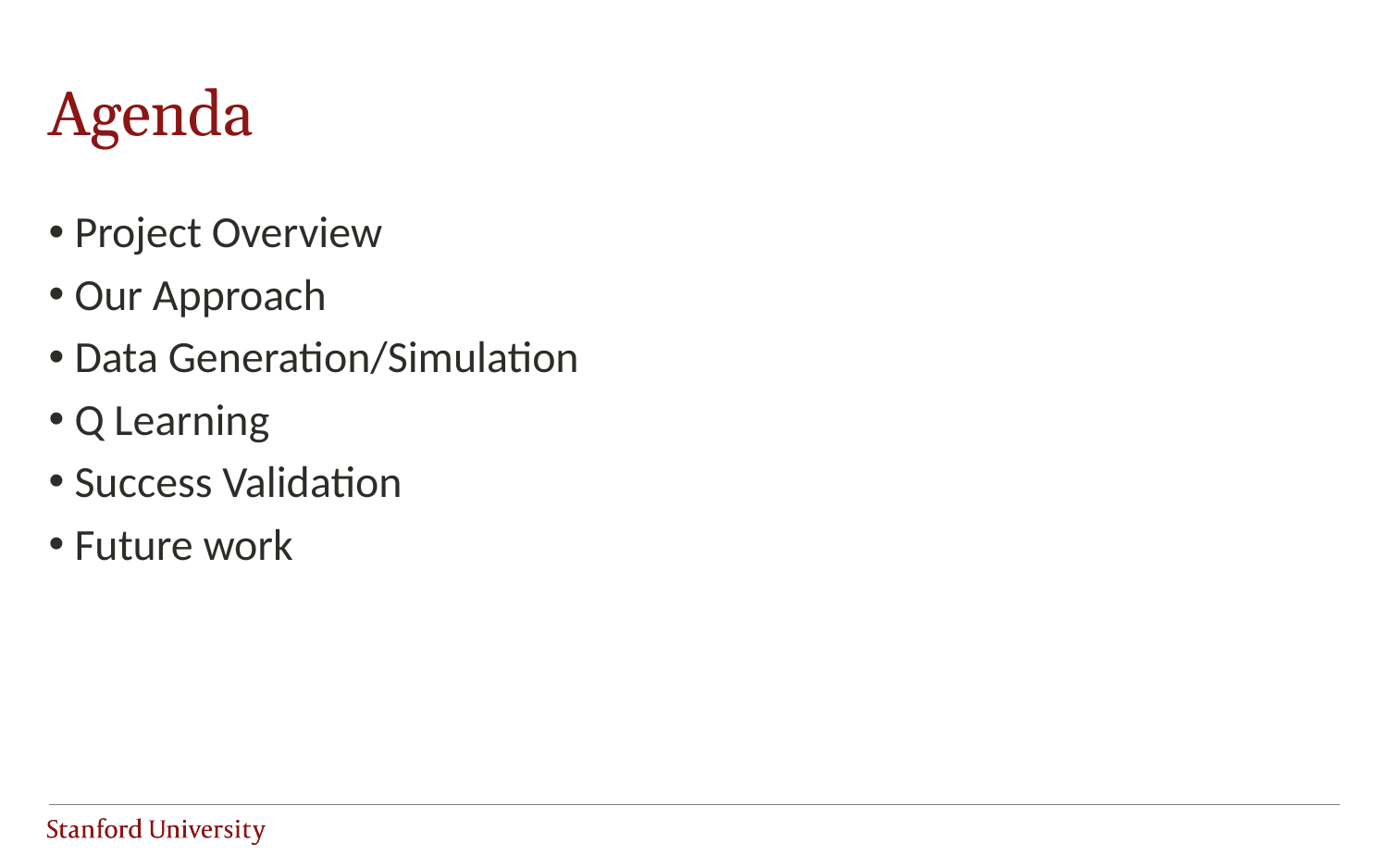

# Agenda
Project Overview
Our Approach
Data Generation/Simulation
Q Learning
Success Validation
Future work